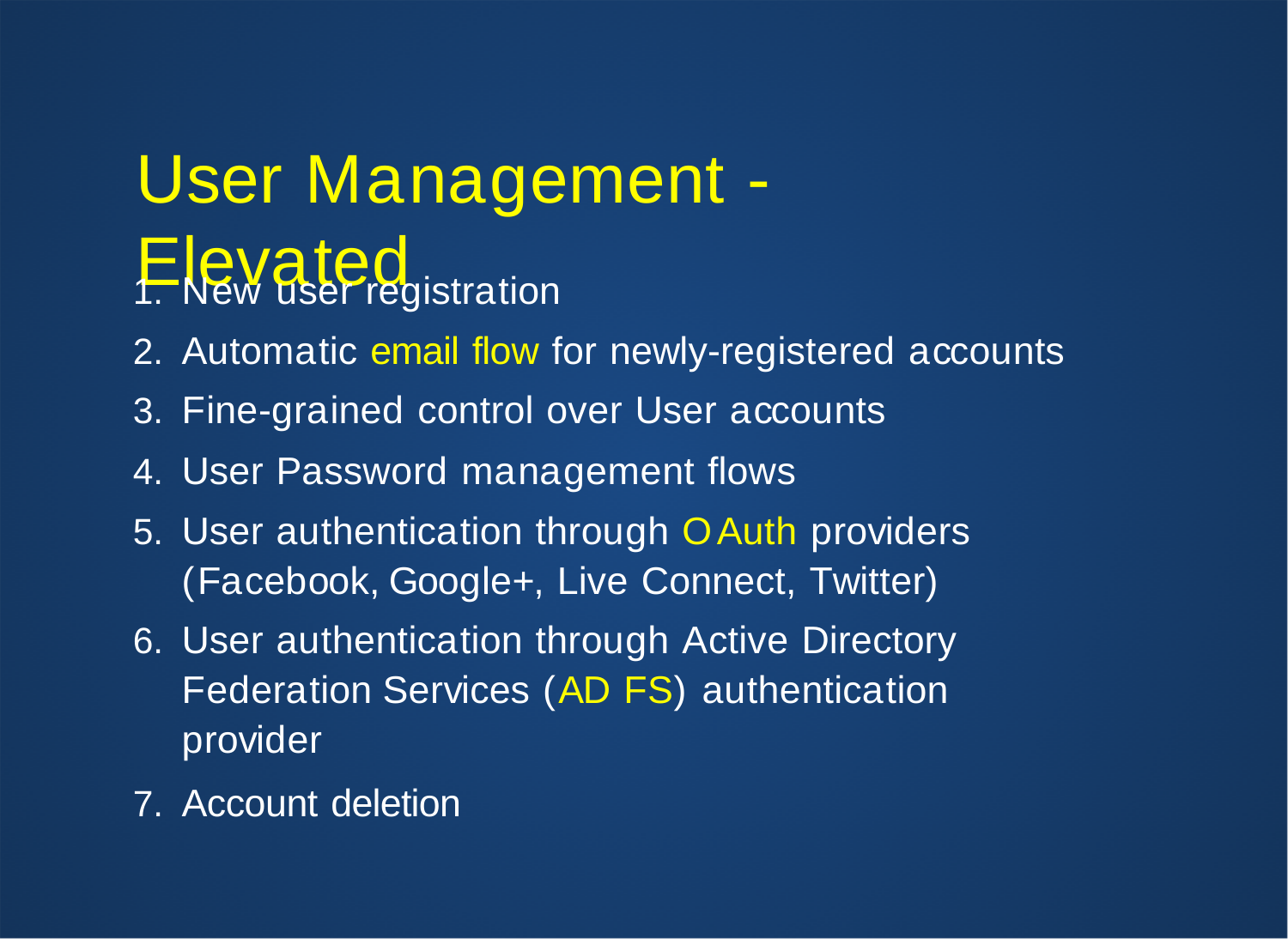

User Management - Elevated
New user registration
Automatic email flow for newly-registered accounts
Fine-grained control over User accounts
User Password management flows
User authentication through OAuth providers (Facebook, Google+, Live Connect, Twitter)
User authentication through Active Directory Federation Services (AD FS) authentication provider
Account deletion